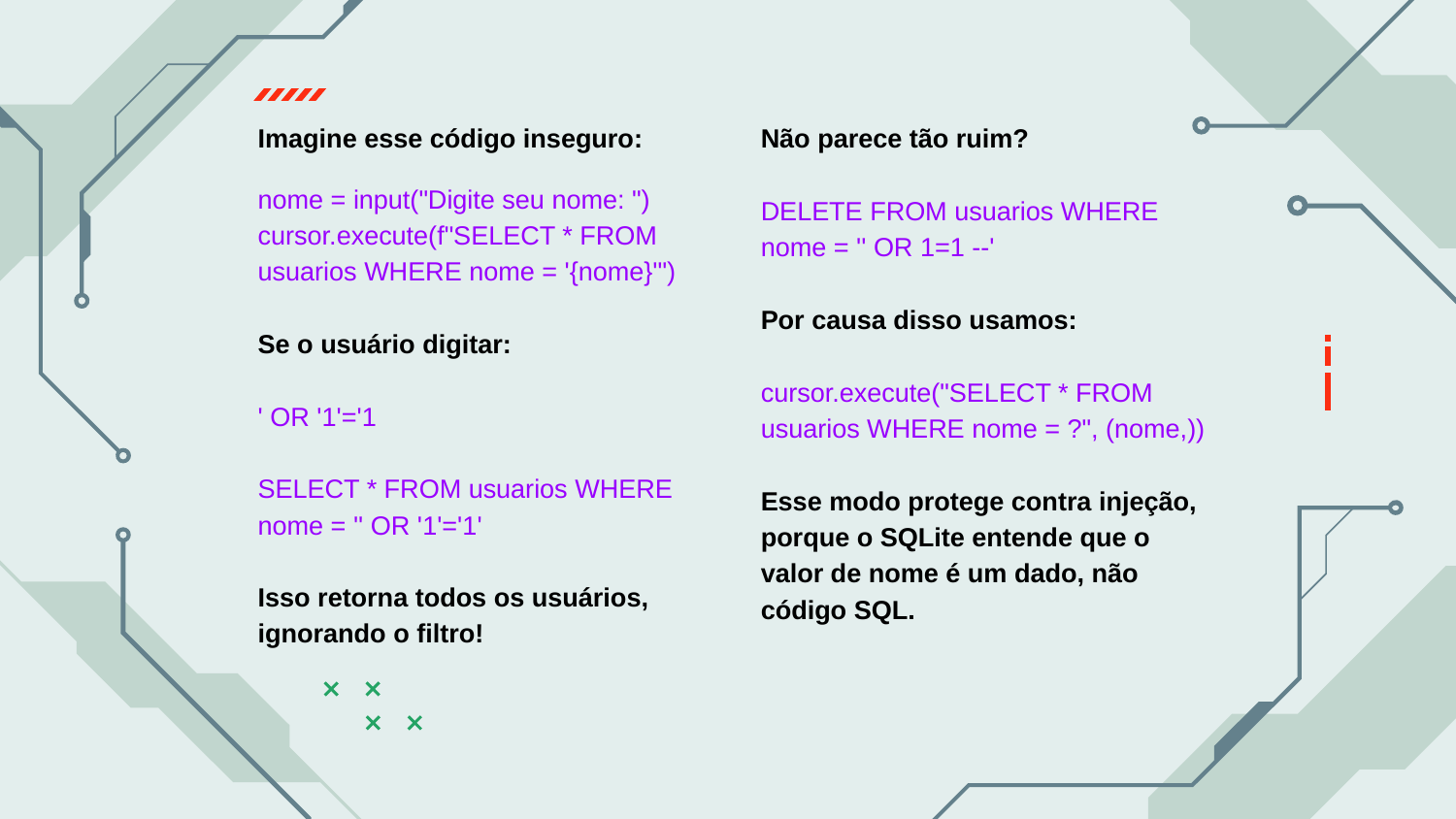

Imagine esse código inseguro:
nome = input("Digite seu nome: ")
cursor.execute(f"SELECT * FROM usuarios WHERE nome = '{nome}'")

Se o usuário digitar:

' OR '1'='1

SELECT * FROM usuarios WHERE nome = '' OR '1'='1'

Isso retorna todos os usuários, ignorando o filtro!
Não parece tão ruim?
DELETE FROM usuarios WHERE nome = '' OR 1=1 --'

Por causa disso usamos:
cursor.execute("SELECT * FROM usuarios WHERE nome = ?", (nome,))

Esse modo protege contra injeção, porque o SQLite entende que o valor de nome é um dado, não código SQL.